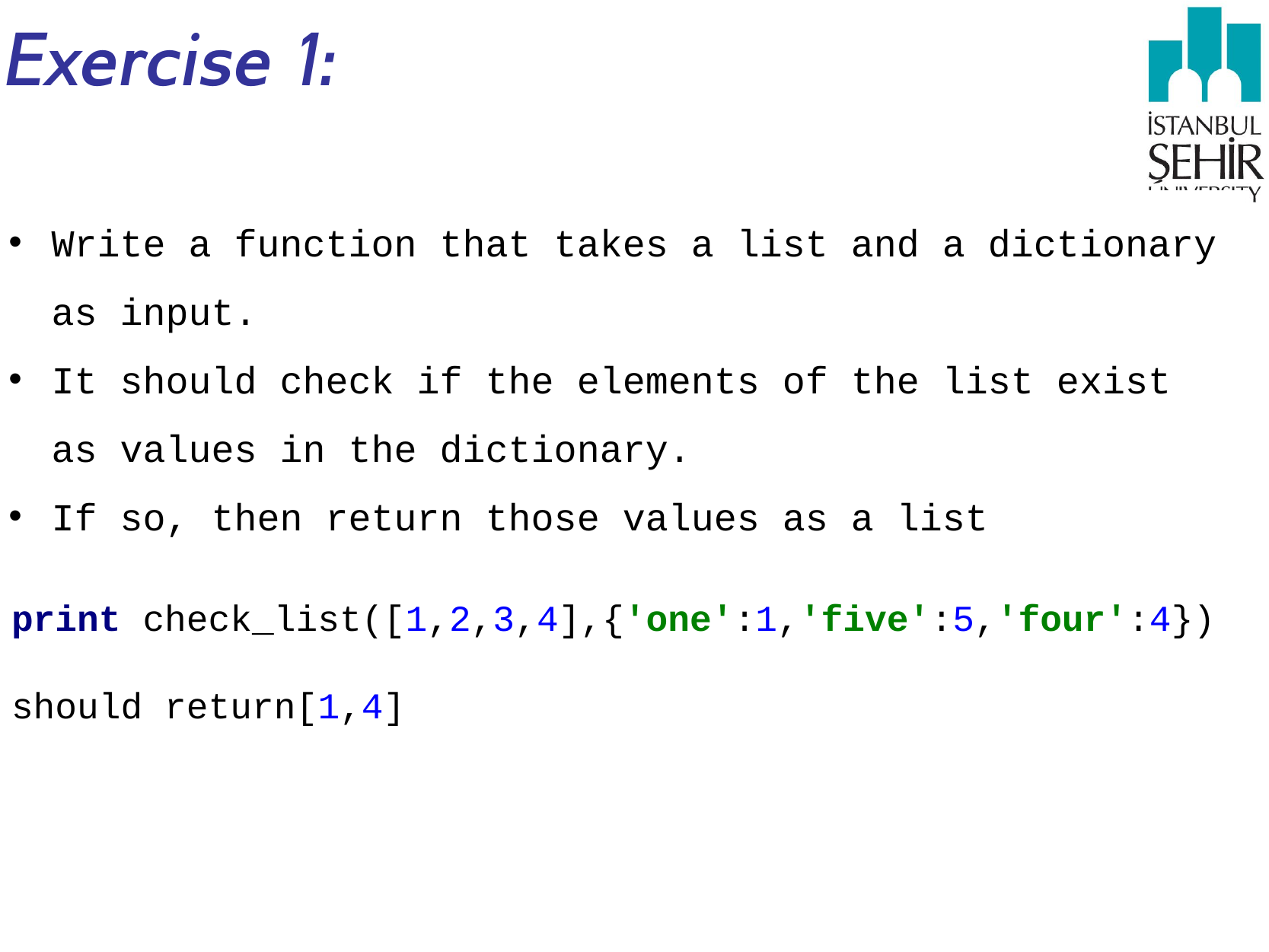

# Exercise 1:
Write a function that takes a list and a dictionary as input.
It should check if the elements of the list exist as values in the dictionary.
If so, then return those values as a list

print check_list([1,2,3,4],{'one':1,'five':5,'four':4})

should return[1,4]